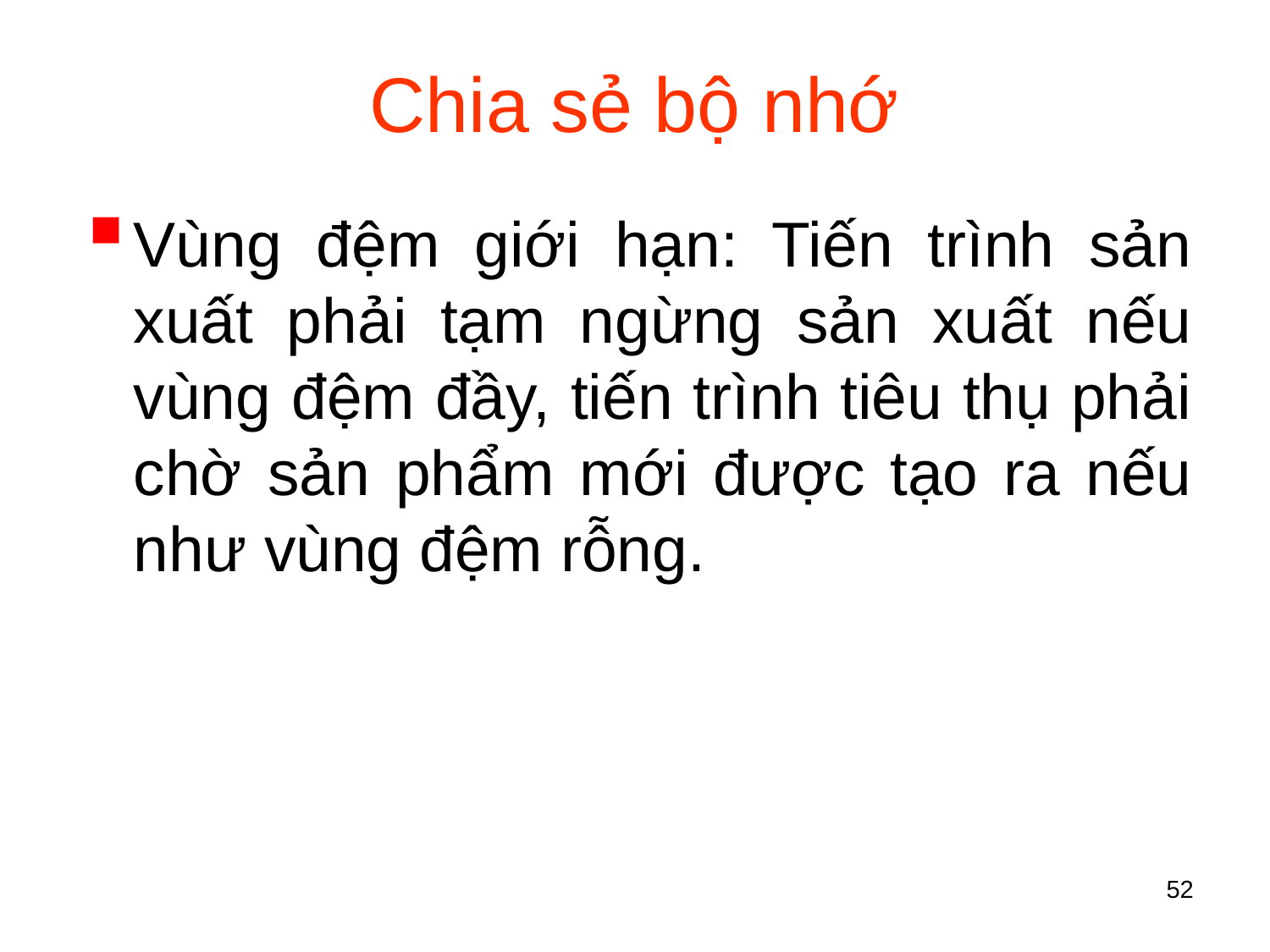

# Chia sẻ bộ nhớ
Vùng đệm giới hạn: Tiến trình sản xuất phải tạm ngừng sản xuất nếu vùng đệm đầy, tiến trình tiêu thụ phải chờ sản phẩm mới được tạo ra nếu như vùng đệm rỗng.
52